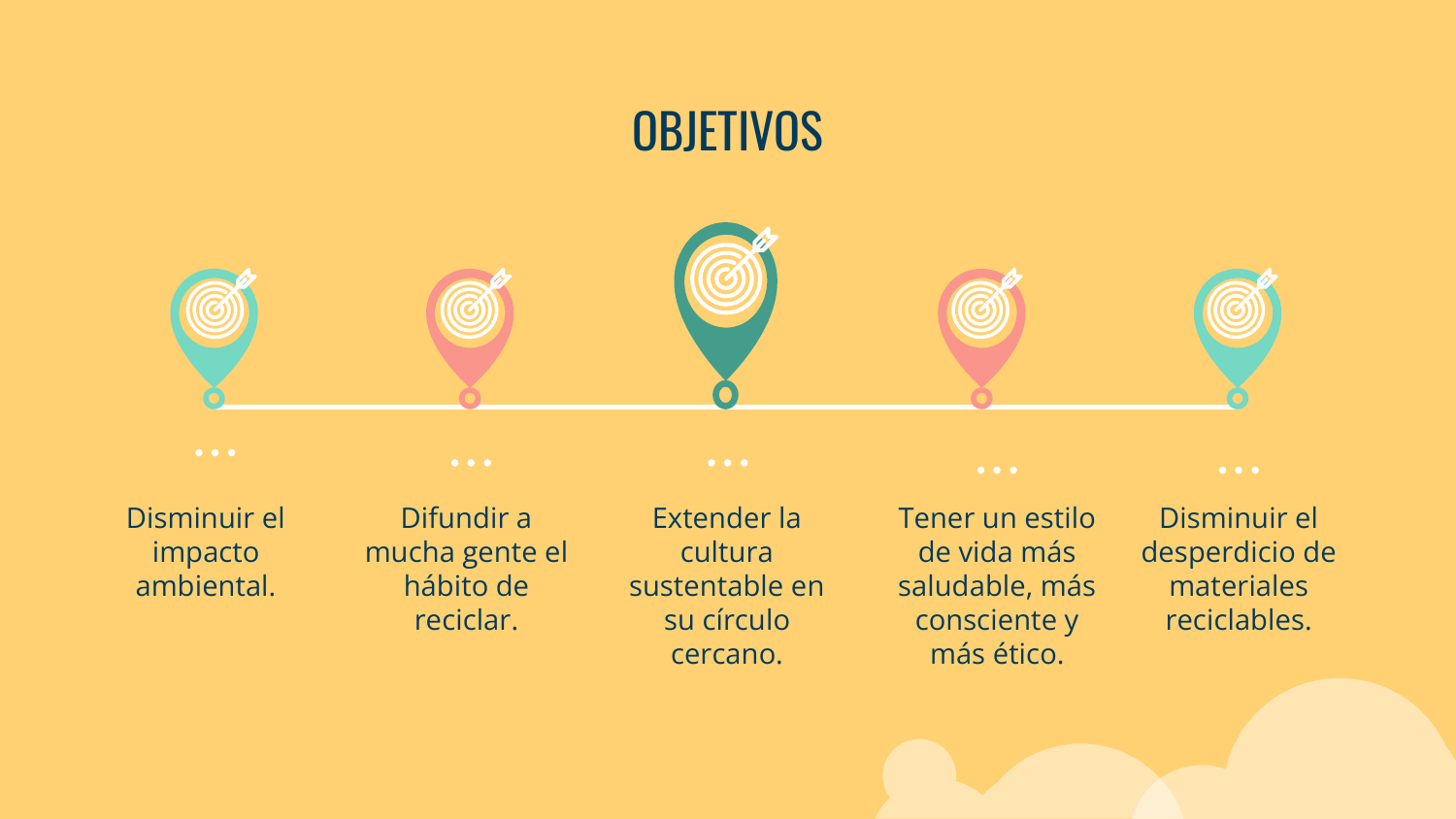

# OBJETIVOS

Extender la cultura sustentable en su círculo cercano.
Tener un estilo de vida más saludable, más consciente y más ético.
Disminuir el desperdicio de materiales reciclables.
Difundir a mucha gente el hábito de reciclar.
Disminuir el impacto ambiental.